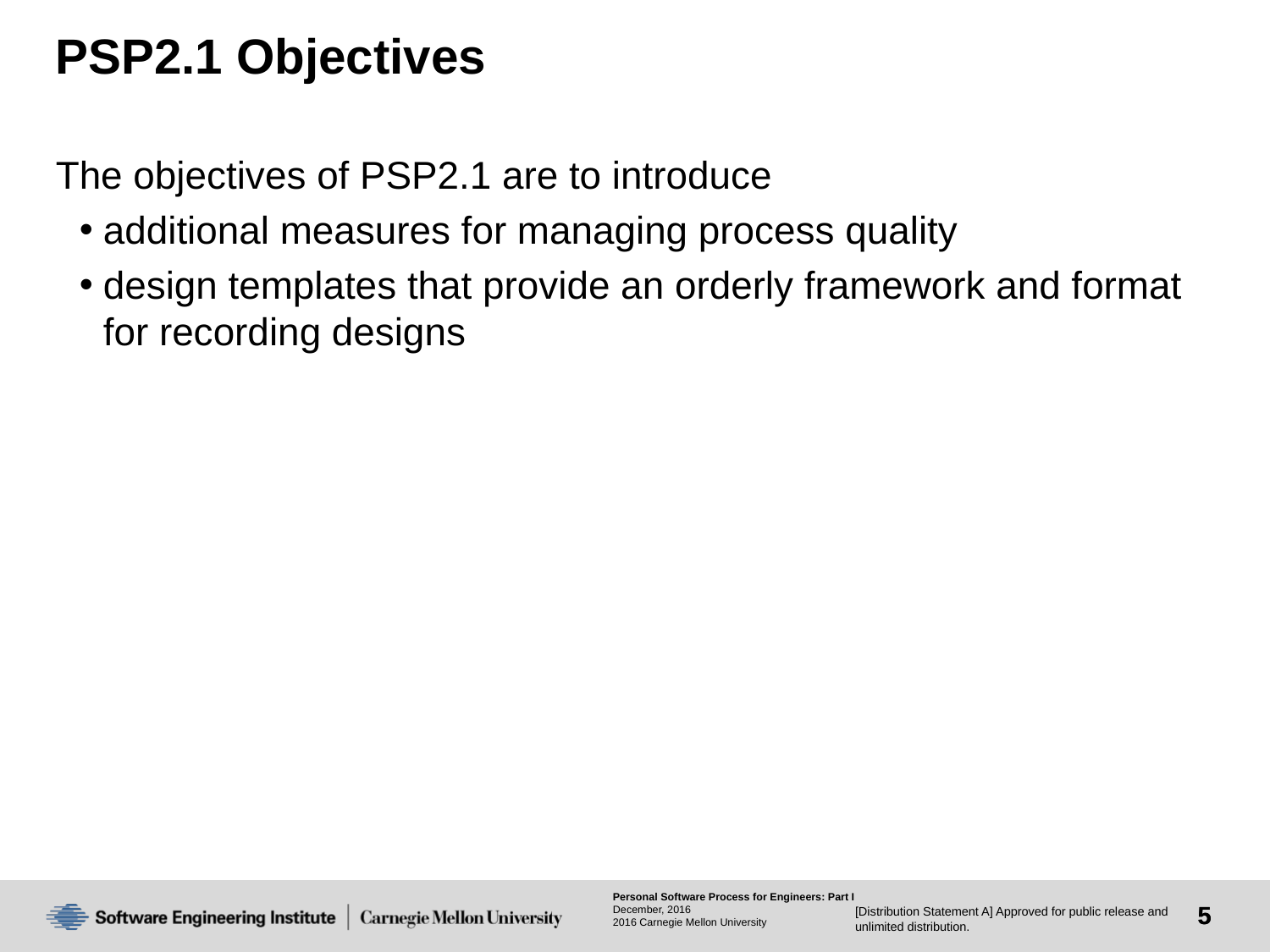

# PSP2.1 Objectives
The objectives of PSP2.1 are to introduce
additional measures for managing process quality
design templates that provide an orderly framework and format for recording designs